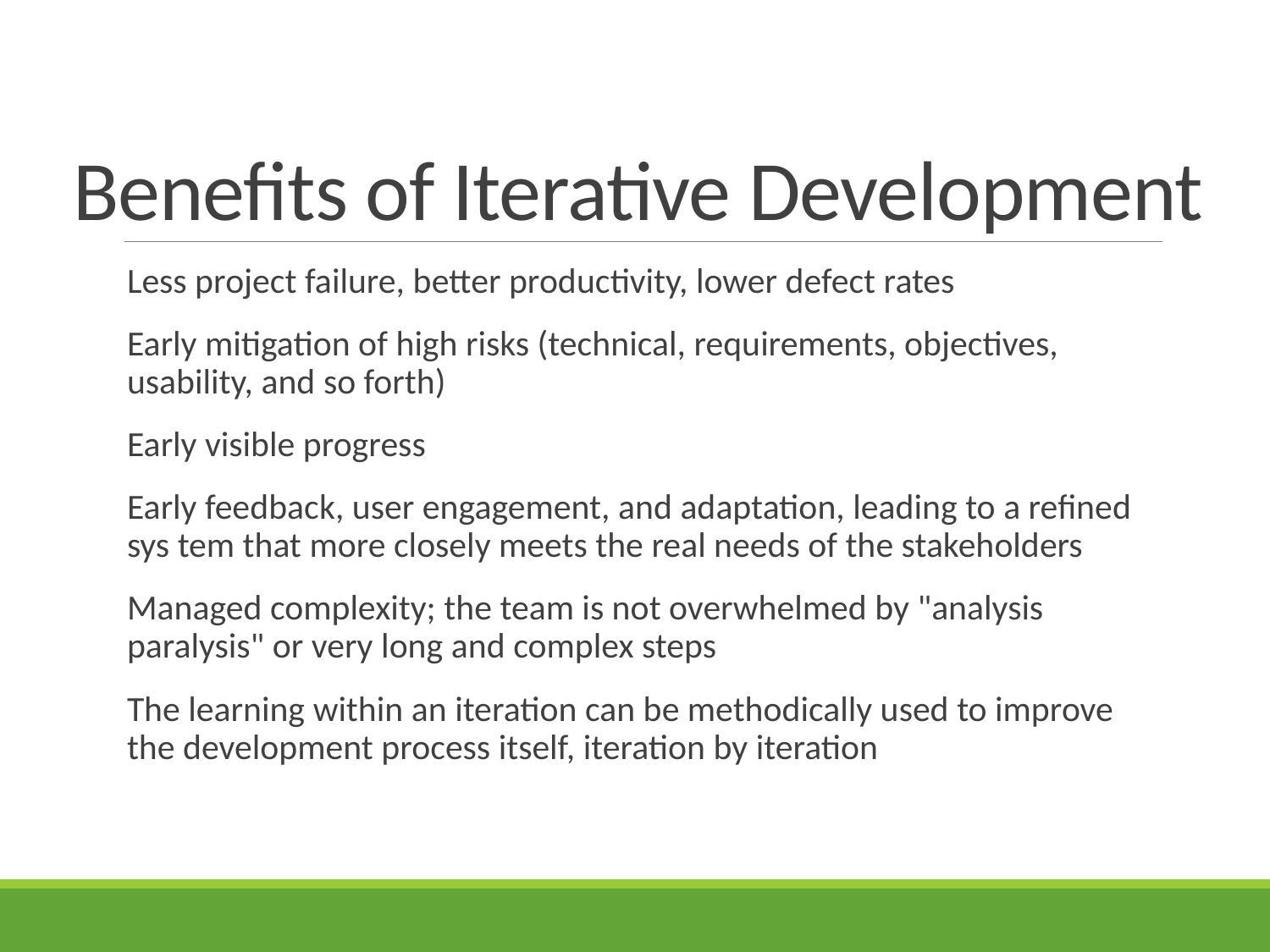

# Benefits of Iterative Development
Less project failure, better productivity, lower defect rates
Early mitigation of high risks (technical, requirements, objectives, usability, and so forth)
Early visible progress
Early feedback, user engagement, and adaptation, leading to a refined sys tem that more closely meets the real needs of the stakeholders
Managed complexity; the team is not overwhelmed by "analysis paralysis" or very long and complex steps
The learning within an iteration can be methodically used to improve the development process itself, iteration by iteration